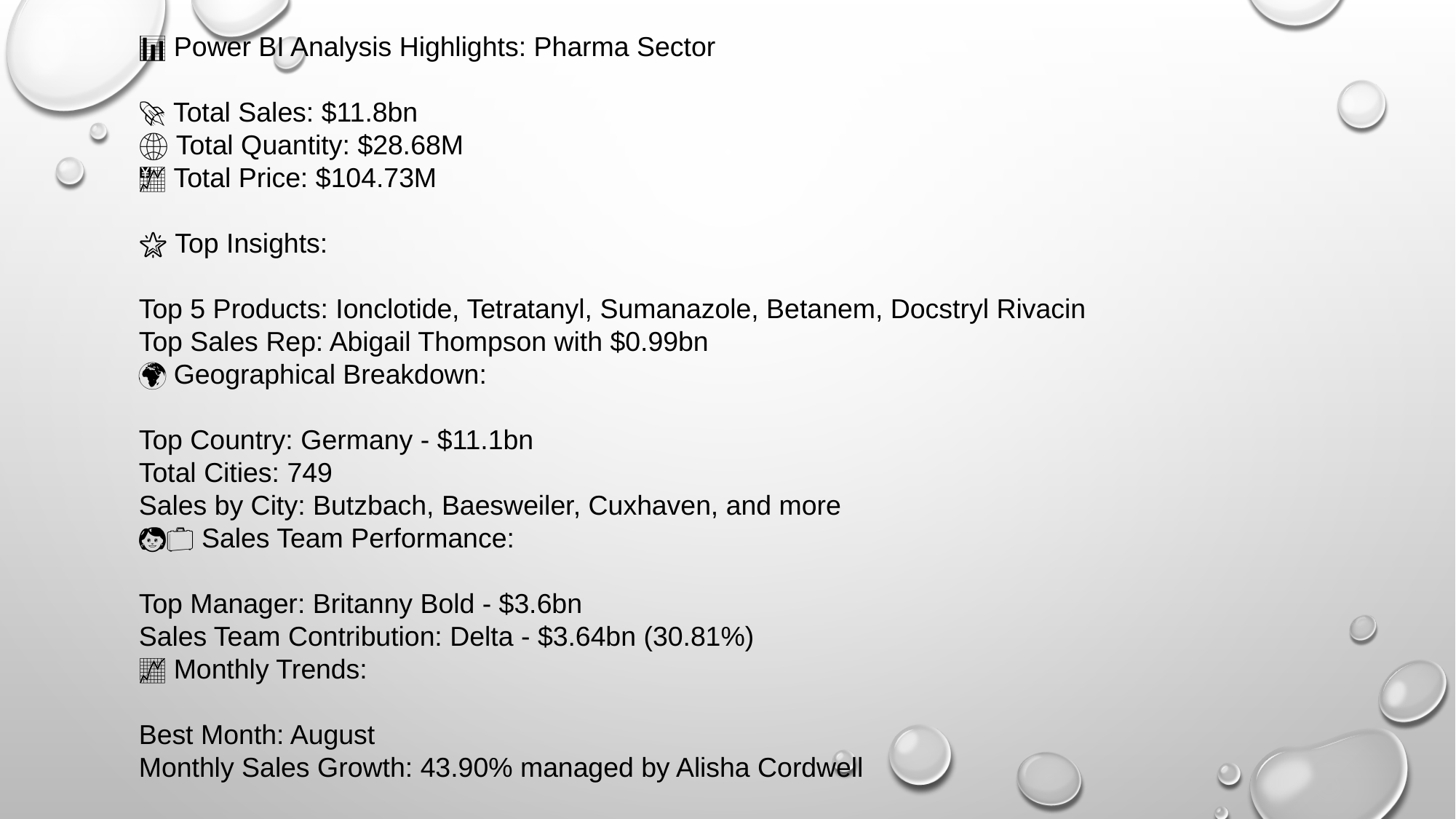

📊 Power BI Analysis Highlights: Pharma Sector

🚀 Total Sales: $11.8bn
🌐 Total Quantity: $28.68M
💹 Total Price: $104.73M

🌟 Top Insights:

Top 5 Products: Ionclotide, Tetratanyl, Sumanazole, Betanem, Docstryl Rivacin
Top Sales Rep: Abigail Thompson with $0.99bn
🌍 Geographical Breakdown:

Top Country: Germany - $11.1bn
Total Cities: 749
Sales by City: Butzbach, Baesweiler, Cuxhaven, and more
👩‍💼 Sales Team Performance:

Top Manager: Britanny Bold - $3.6bn
Sales Team Contribution: Delta - $3.64bn (30.81%)
📈 Monthly Trends:

Best Month: August
Monthly Sales Growth: 43.90% managed by Alisha Cordwell